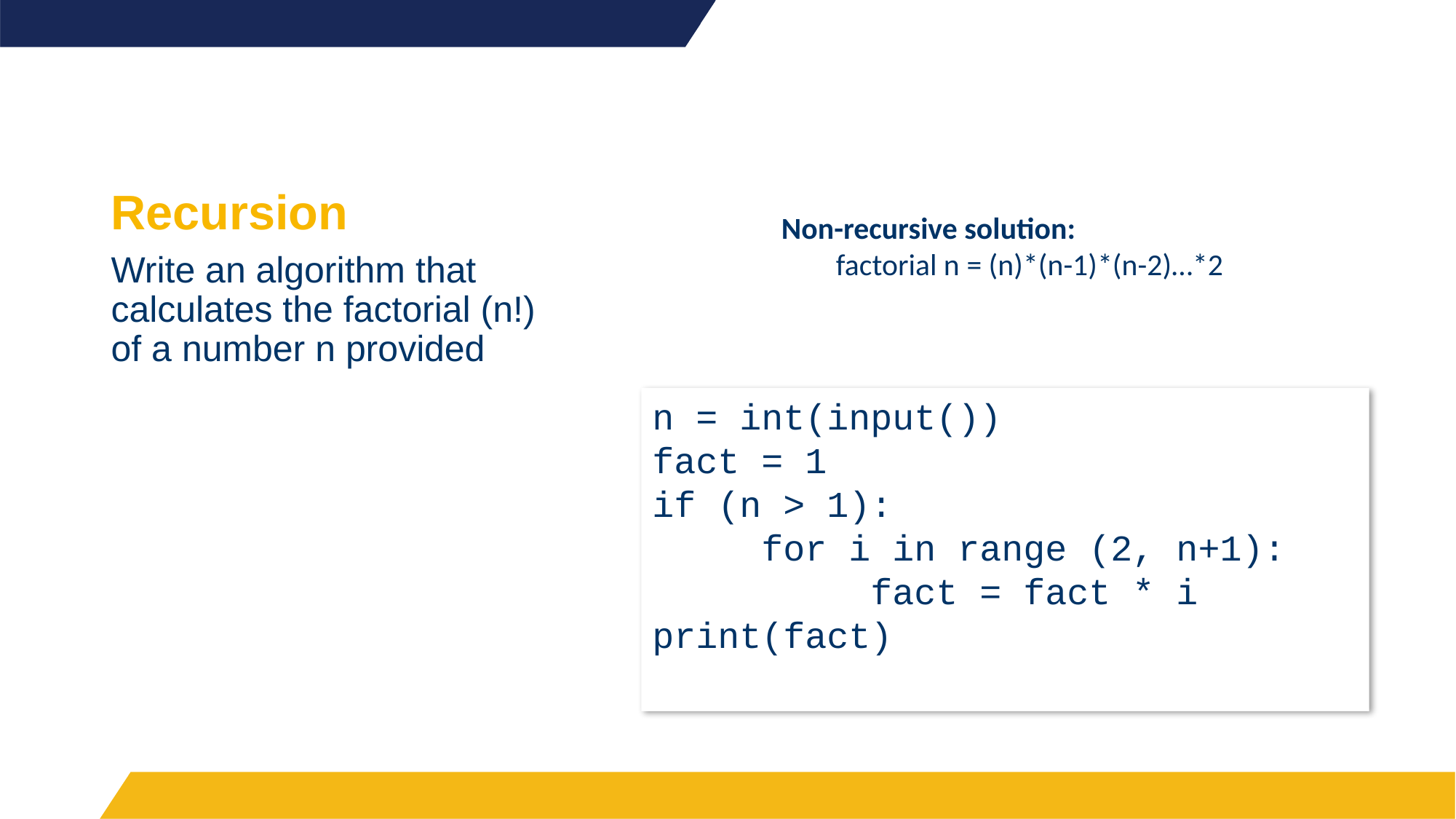

# Recursion
Non-recursive solution:
factorial n = (n)*(n-1)*(n-2)…*2
Write an algorithm that calculates the factorial (n!) of a number n provided

n = int(input())
fact = 1
if (n > 1):
	for i in range (2, n+1):
		fact = fact * i
print(fact)